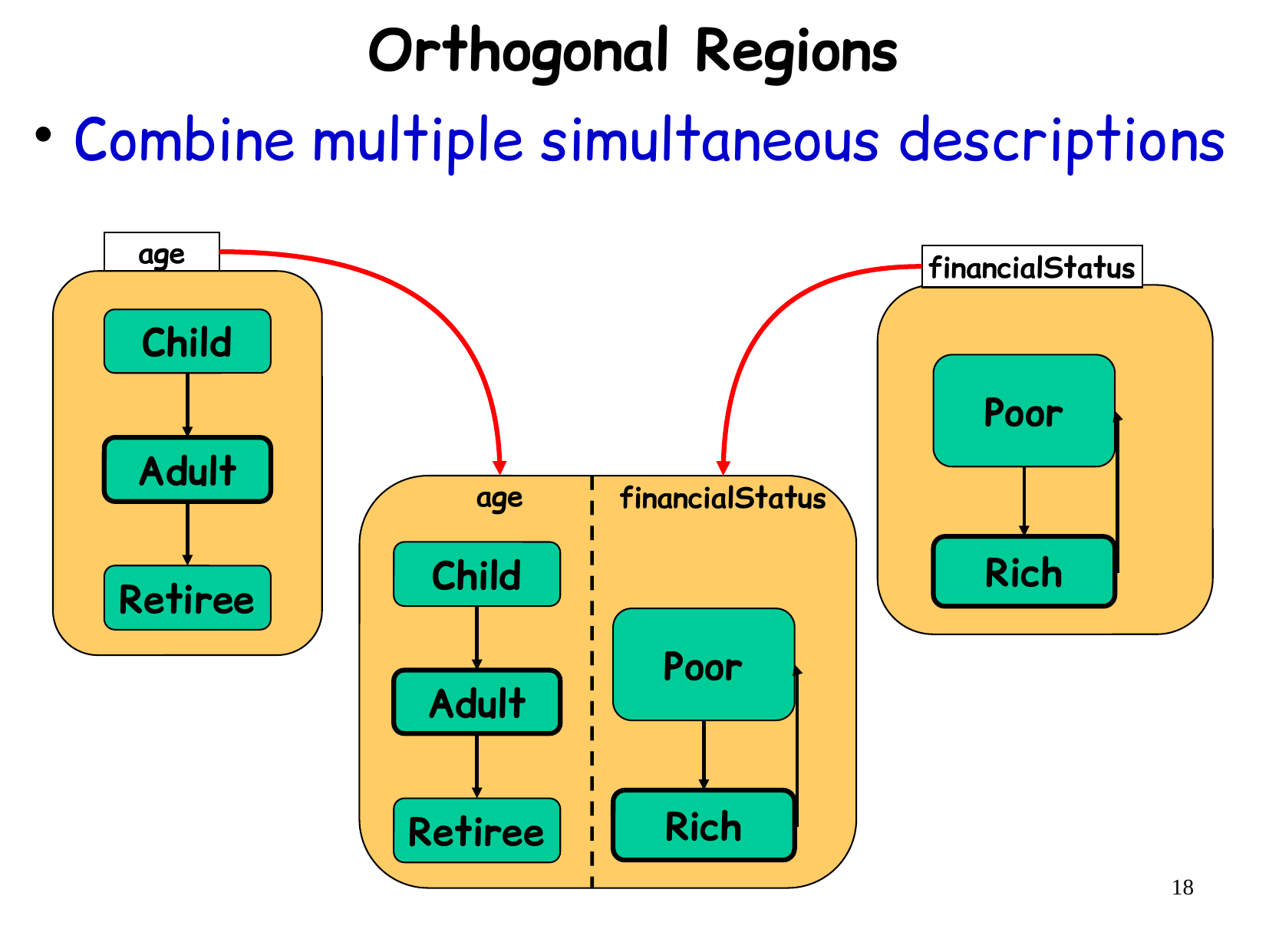

# Orthogonal Regions
Combine multiple simultaneous descriptions
age

Child
Adult
Retiree
financialStatus

Poor
Rich
age

financialStatus
Child
Poor
Adult
Rich
Retiree